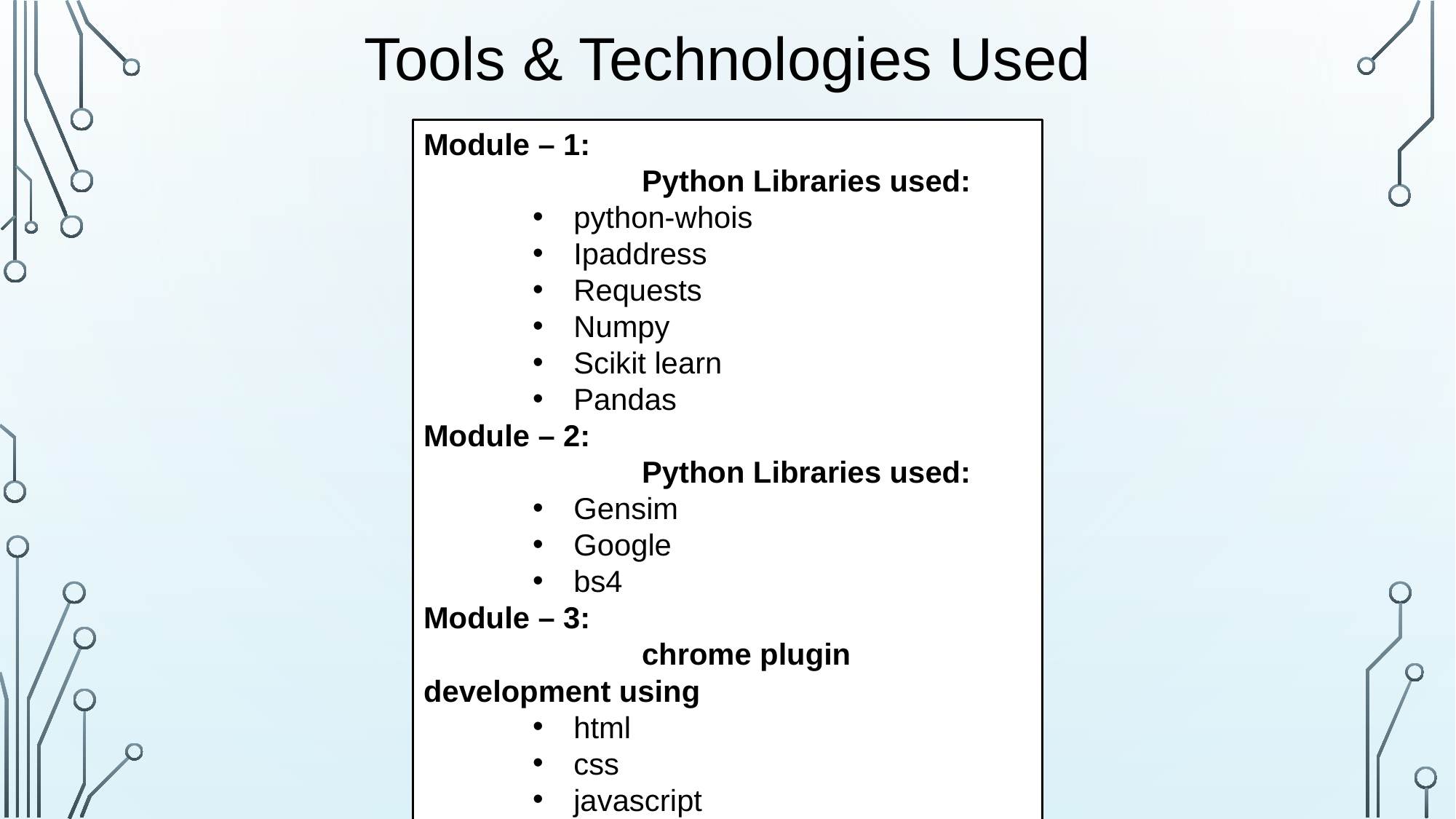

Tools & Technologies Used
Module – 1:
		Python Libraries used:
python-whois
Ipaddress
Requests
Numpy
Scikit learn
Pandas
Module – 2:
		Python Libraries used:
Gensim
Google
bs4
Module – 3:
		chrome plugin development using
html
css
javascript